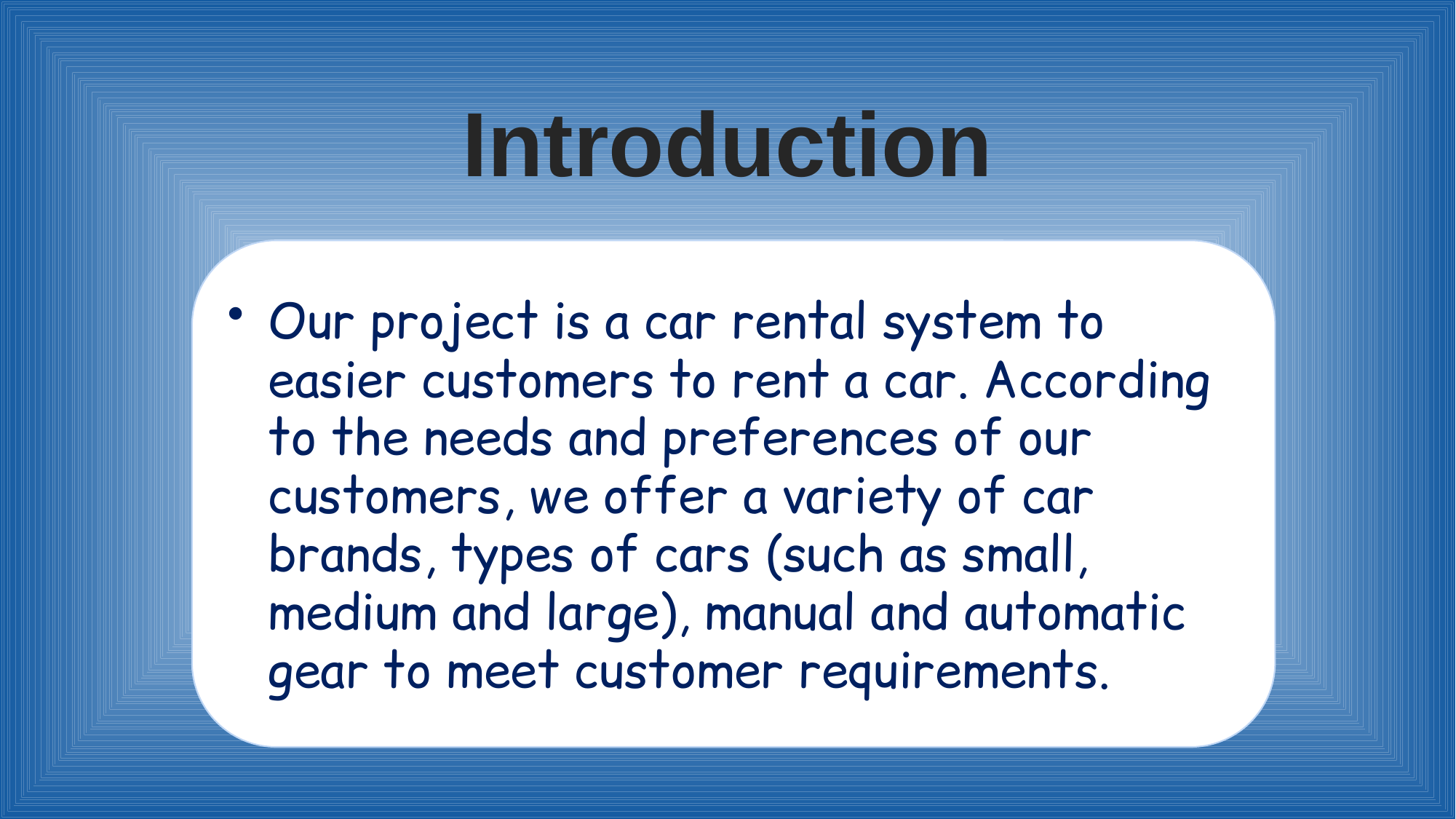

# Introduction
Our project is a car rental system to easier customers to rent a car. According to the needs and preferences of our customers, we offer a variety of car brands, types of cars (such as small, medium and large), manual and automatic gear to meet customer requirements.